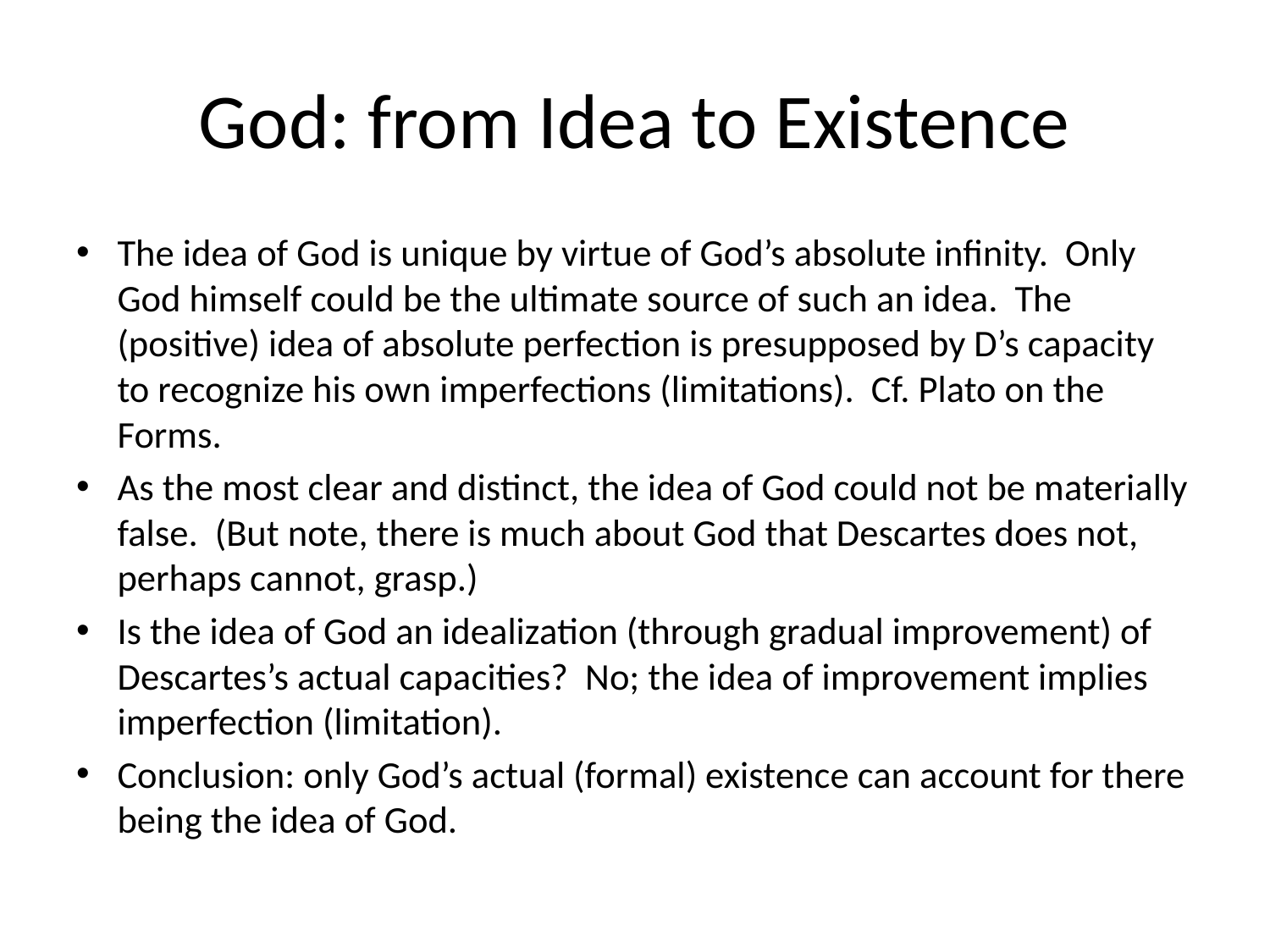

# God: from Idea to Existence
The idea of God is unique by virtue of God’s absolute infinity.  Only God himself could be the ultimate source of such an idea.  The (positive) idea of absolute perfection is presupposed by D’s capacity to recognize his own imperfections (limitations).  Cf. Plato on the Forms.
As the most clear and distinct, the idea of God could not be materially false.  (But note, there is much about God that Descartes does not, perhaps cannot, grasp.)
Is the idea of God an idealization (through gradual improvement) of Descartes’s actual capacities?  No; the idea of improvement implies imperfection (limitation).
Conclusion: only God’s actual (formal) existence can account for there being the idea of God.